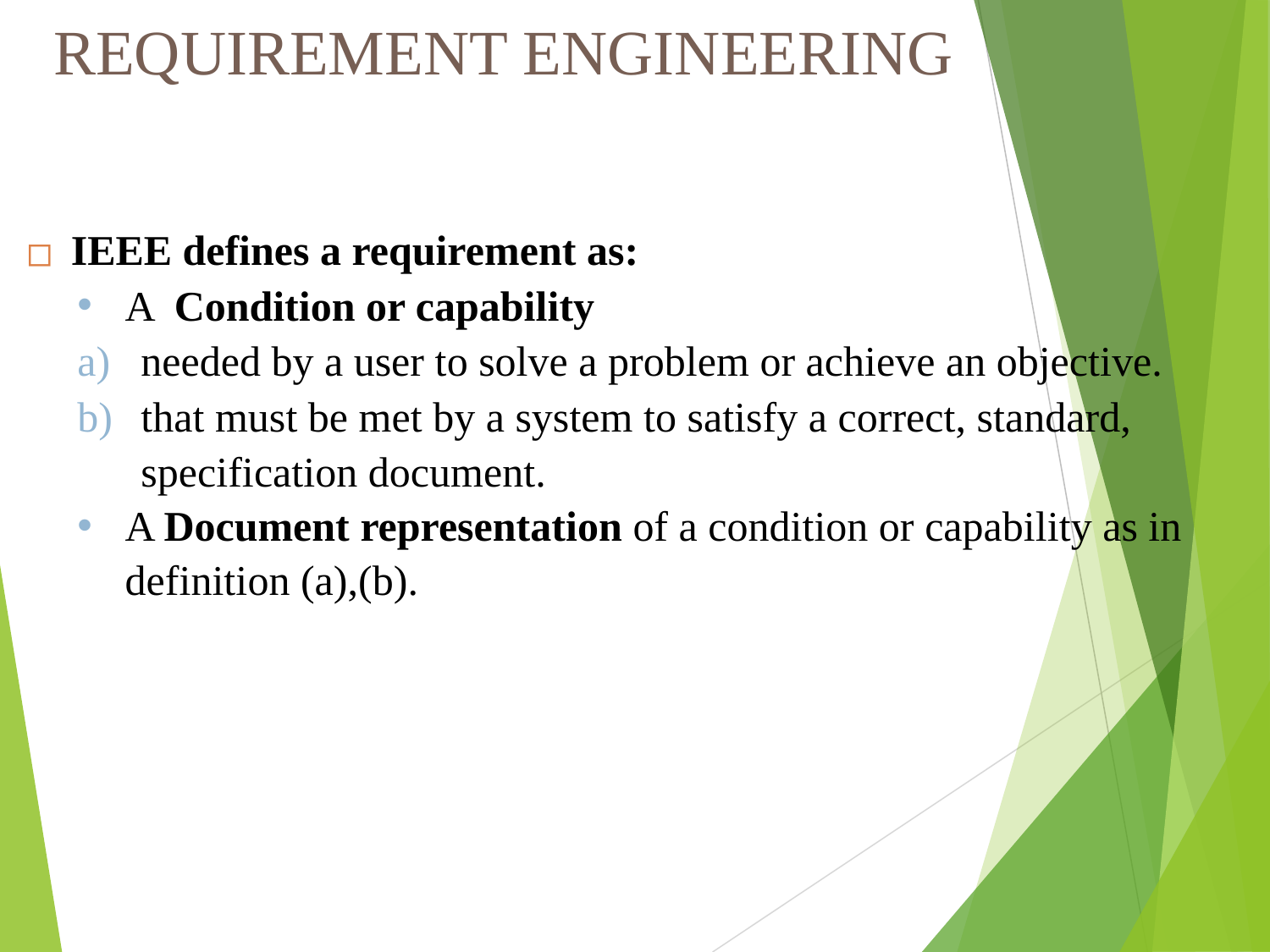

# REQUIREMENT ENGINEERING

IEEE defines a requirement as:
A  Condition or capability
needed by a user to solve a problem or achieve an objective.
that must be met by a system to satisfy a correct, standard, specification document.
A Document representation of a condition or capability as in definition (a),(b).